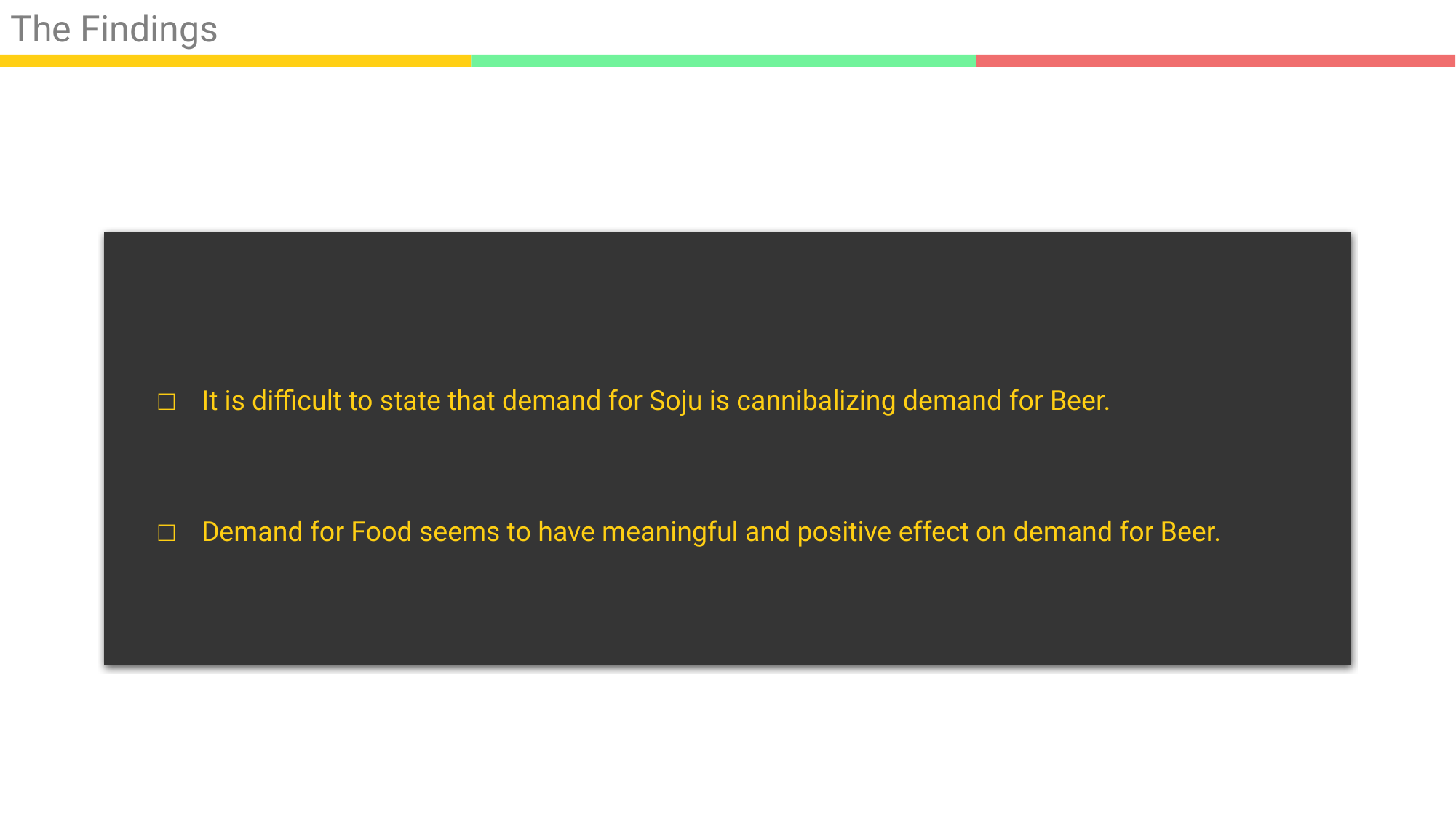

The Findings
□	It is difficult to state that demand for Soju is cannibalizing demand for Beer.

□	Demand for Food seems to have meaningful and positive effect on demand for Beer.